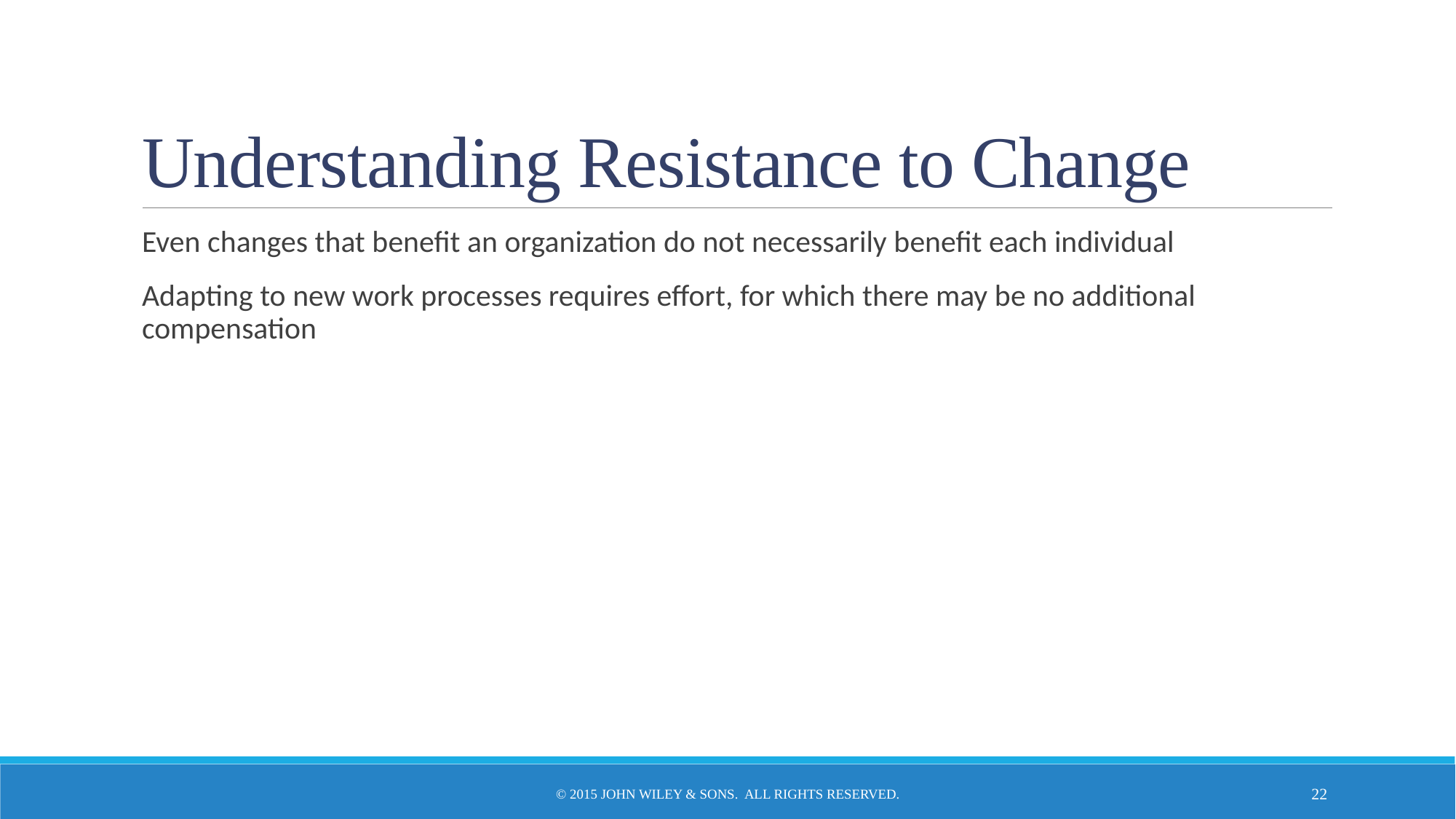

# Understanding Resistance to Change
Even changes that benefit an organization do not necessarily benefit each individual
Adapting to new work processes requires effort, for which there may be no additional compensation
© 2015 John Wiley & Sons.  All Rights Reserved.
22